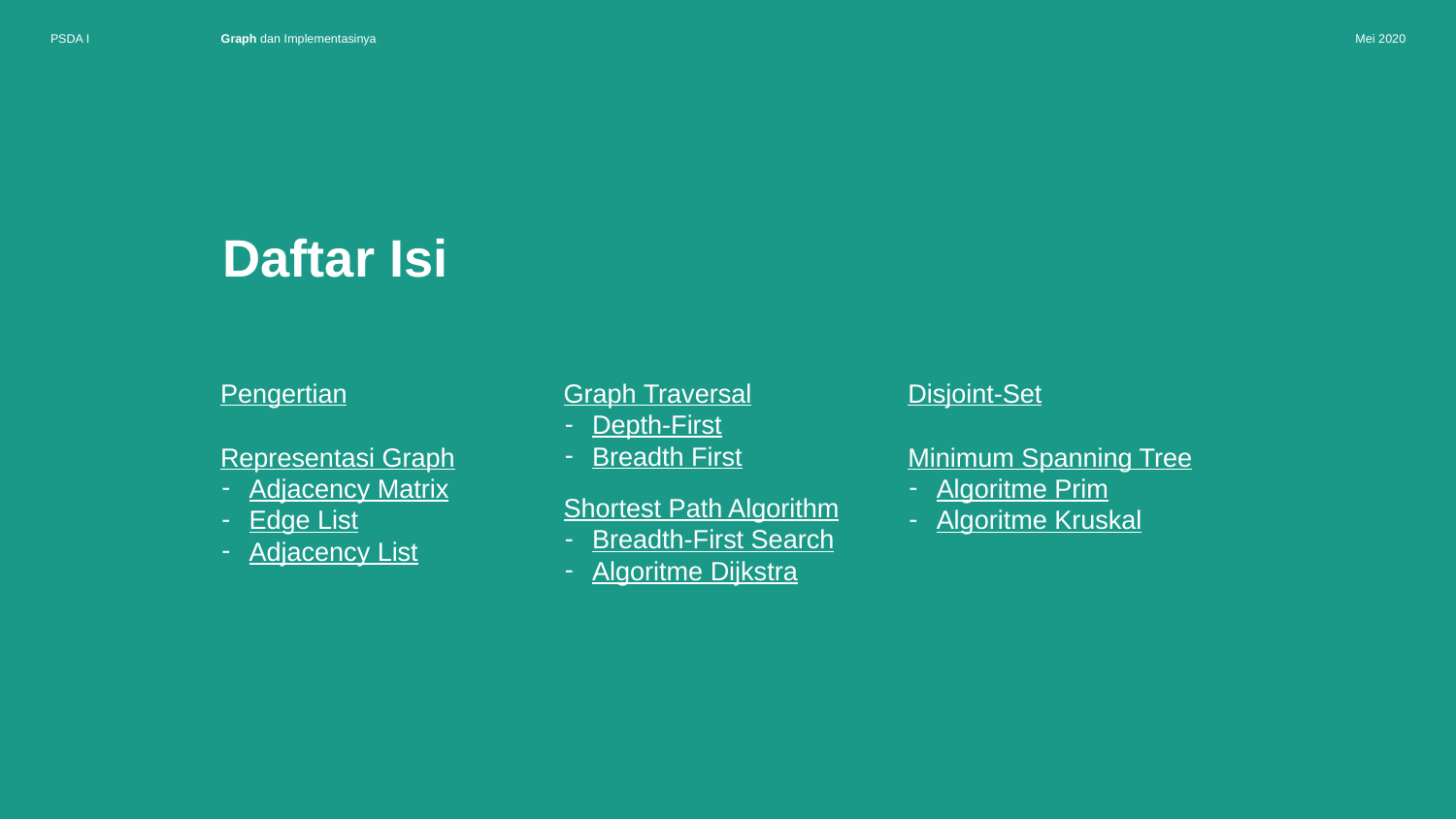

# Daftar Isi
Graph Traversal
Depth-First
Breadth First
Shortest Path Algorithm
Breadth-First Search
Algoritme Dijkstra
Disjoint-Set
Minimum Spanning Tree
Algoritme Prim
Algoritme Kruskal
Pengertian
Representasi Graph
Adjacency Matrix
Edge List
Adjacency List